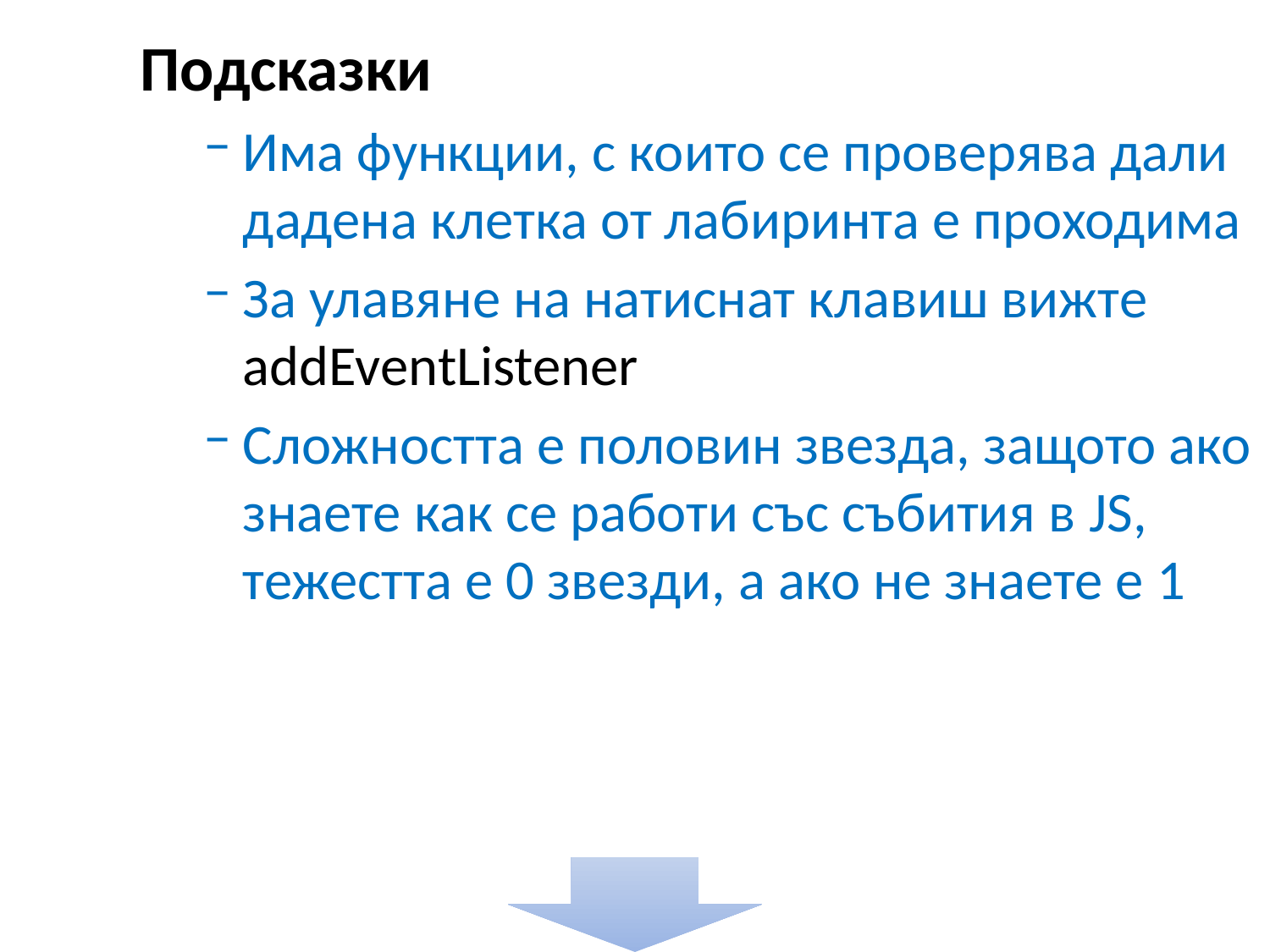

Подсказки
Има функции, с които се проверява дали дадена клетка от лабиринта е проходима
За улавяне на натиснат клавиш вижте addEventListener
Сложността е половин звезда, защото ако знаете как се работи със събития в JS, тежестта е 0 звезди, а ако не знаете е 1